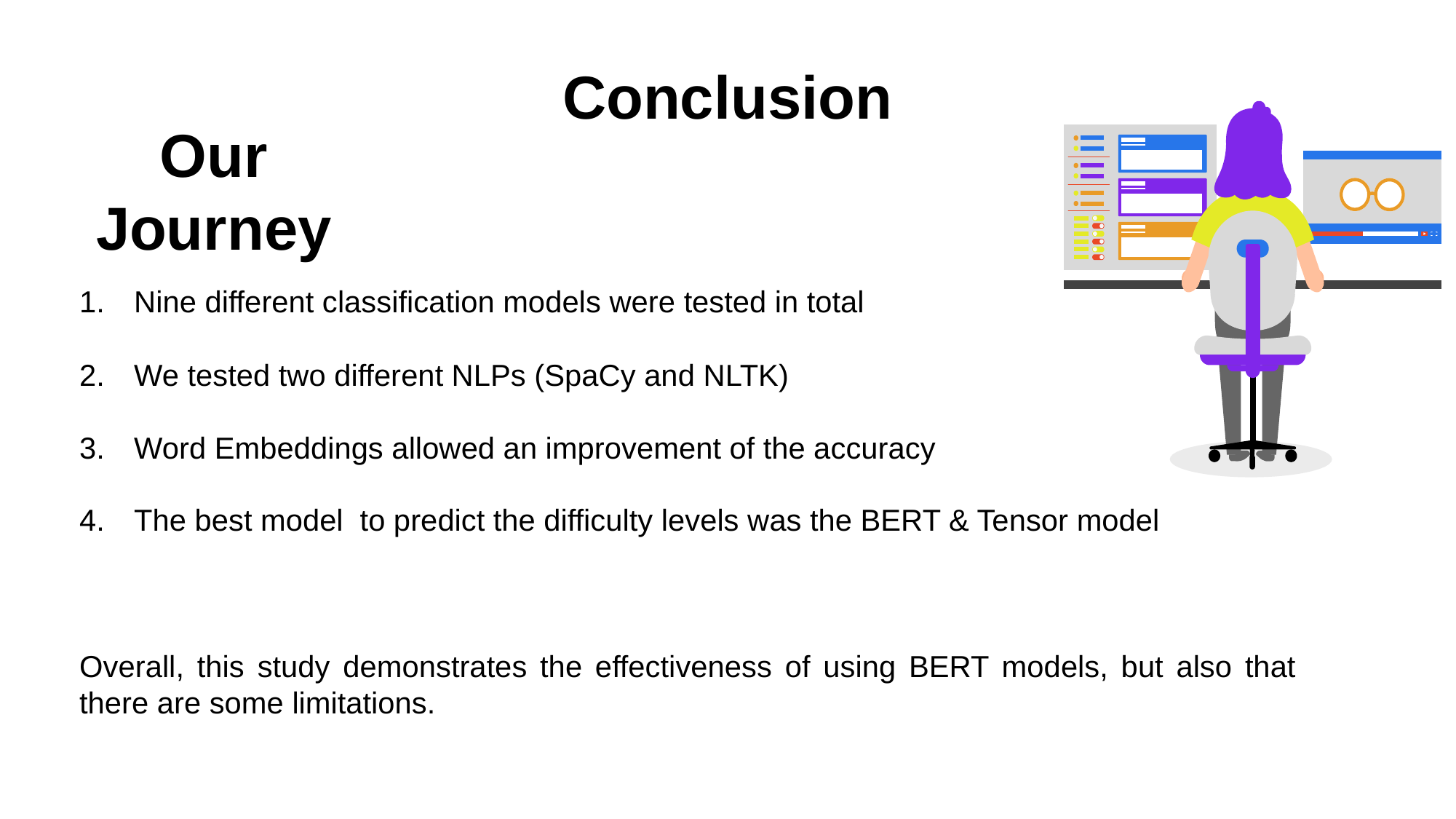

# Conclusion

Our Journey
Nine different classification models were tested in total
We tested two different NLPs (SpaCy and NLTK)
Word Embeddings allowed an improvement of the accuracy
The best model  to predict the difficulty levels was the BERT & Tensor model

Overall, this study demonstrates the effectiveness of using BERT models, but also that there are some limitations.